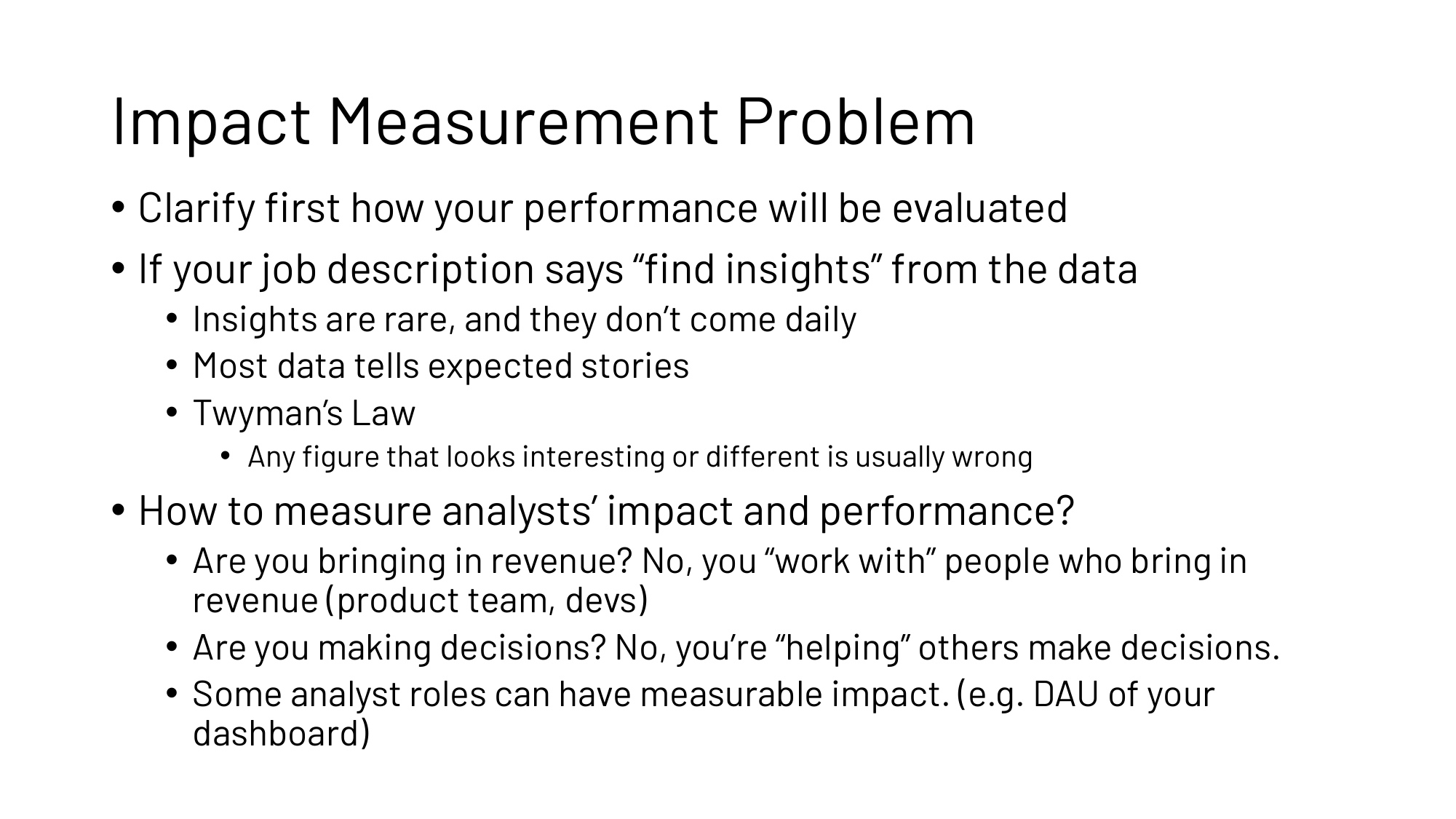

# Impact Measurement Problem
Clarify first how your performance will be evaluated
If your job description says “find insights” from the data
Insights are rare, and they don’t come daily
Most data tells expected stories
Twyman’s Law
Any figure that looks interesting or different is usually wrong
How to measure analysts’ impact and performance?
Are you bringing in revenue? No, you “work with” people who bring in revenue (product team, devs)
Are you making decisions? No, you’re “helping” others make decisions.
Some analyst roles can have measurable impact. (e.g. DAU of your dashboard)